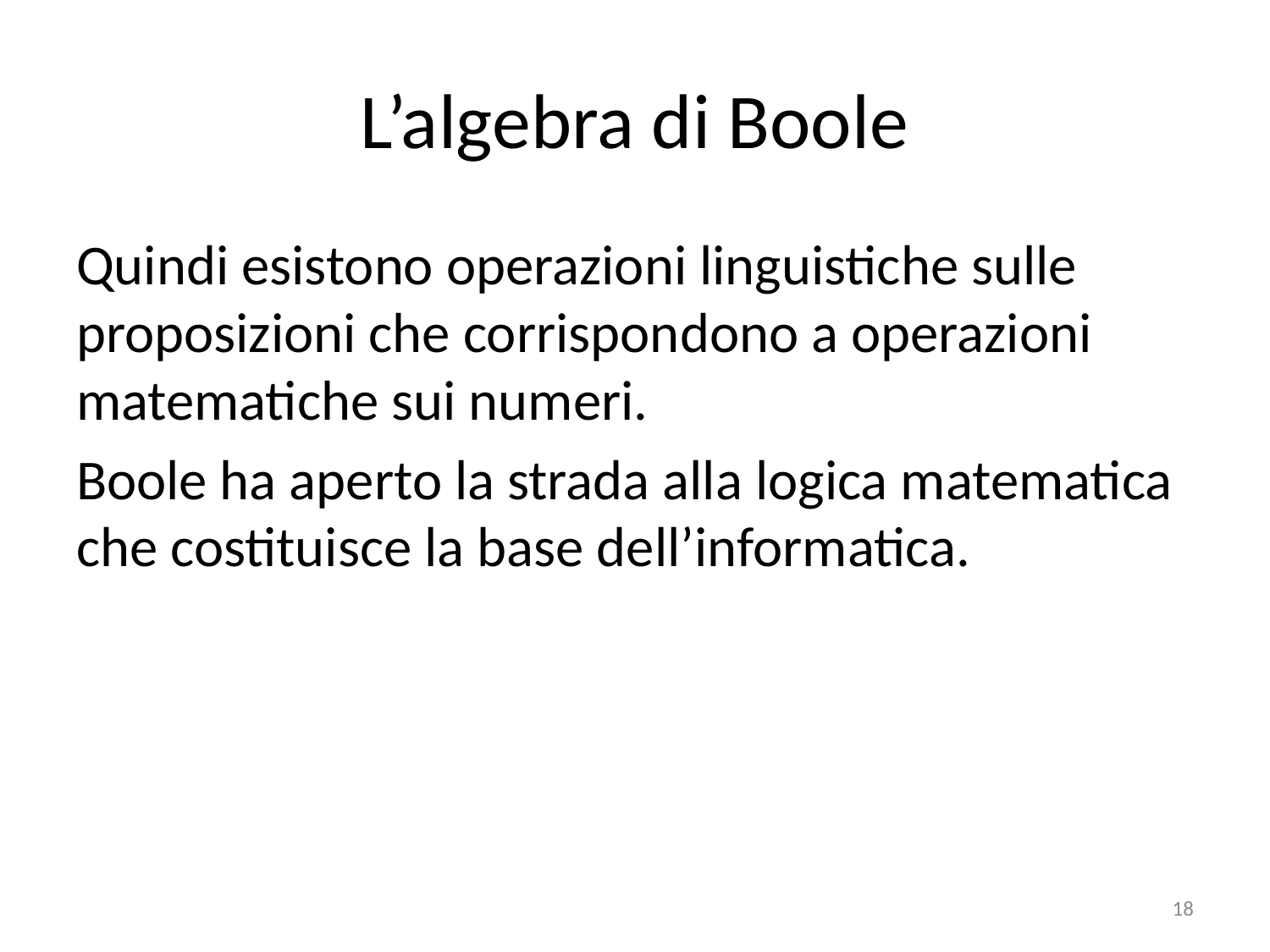

# L’algebra di Boole
Quindi esistono operazioni linguistiche sulle proposizioni che corrispondono a operazioni matematiche sui numeri.
Boole ha aperto la strada alla logica matematica che costituisce la base dell’informatica.
18